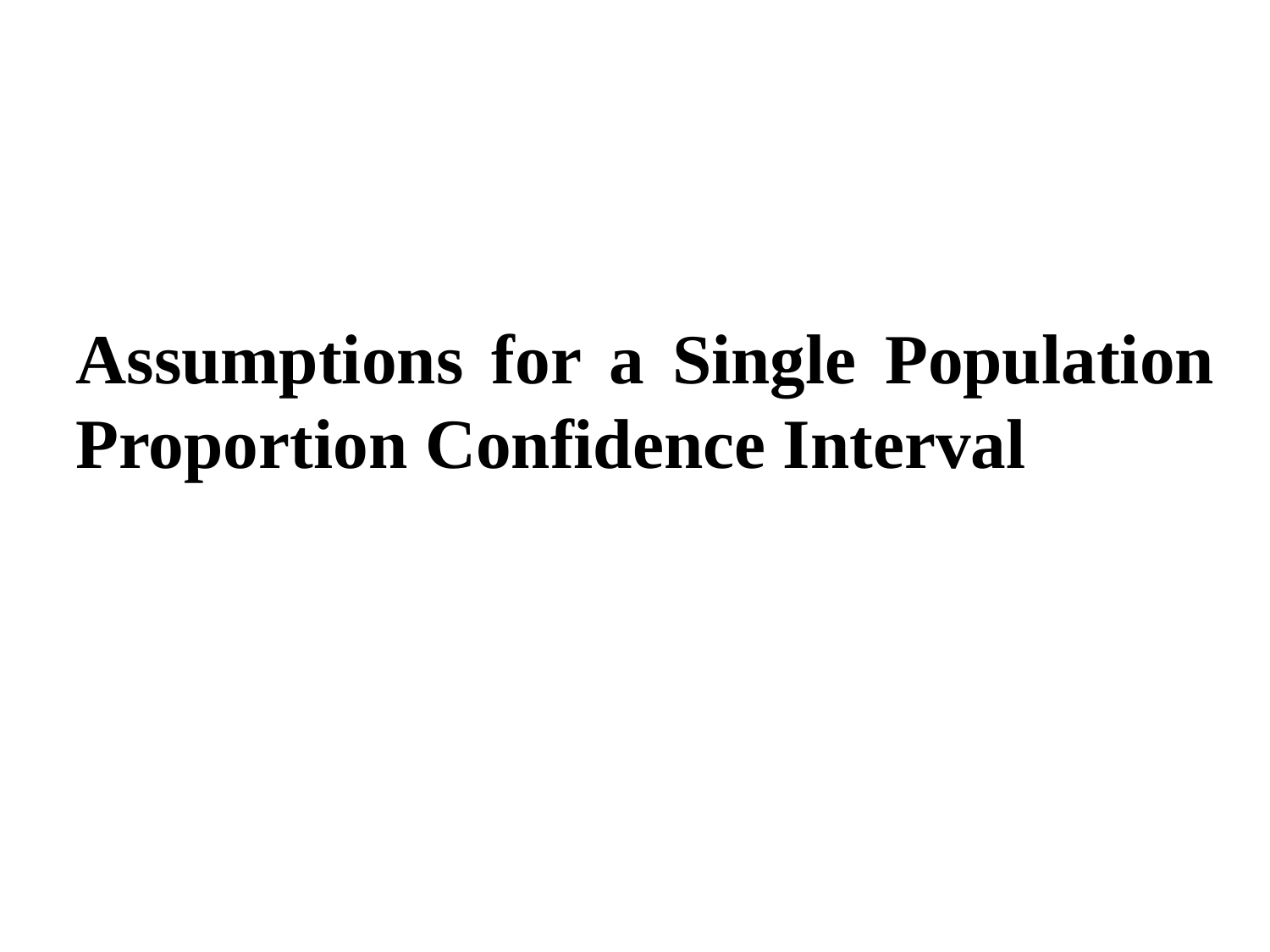

Assumptions for a Single Population Proportion Confidence Interval